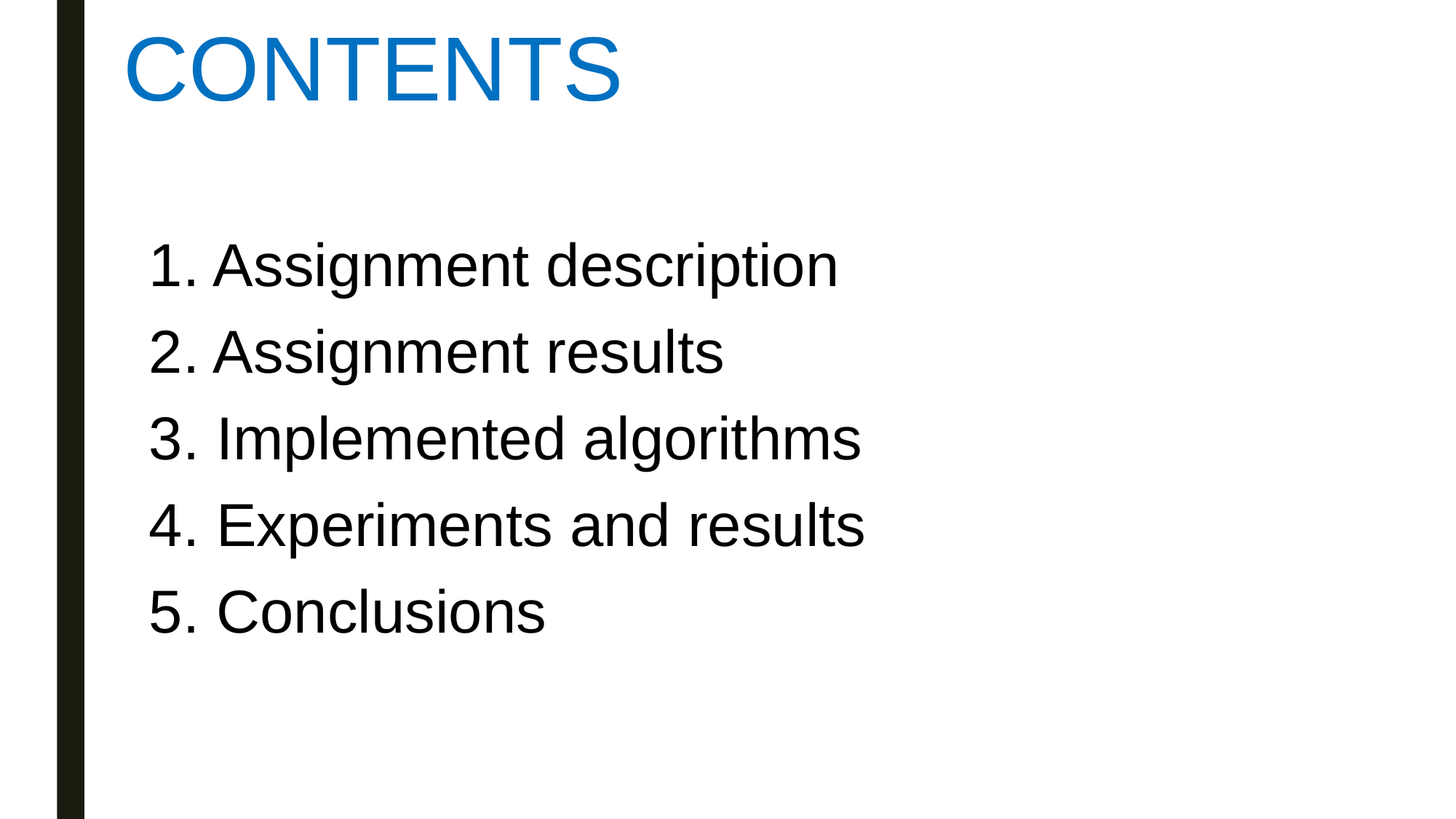

# CONTENTS
1. Assignment description
2. Assignment results
3. Implemented algorithms
4. Experiments and results
5. Conclusions